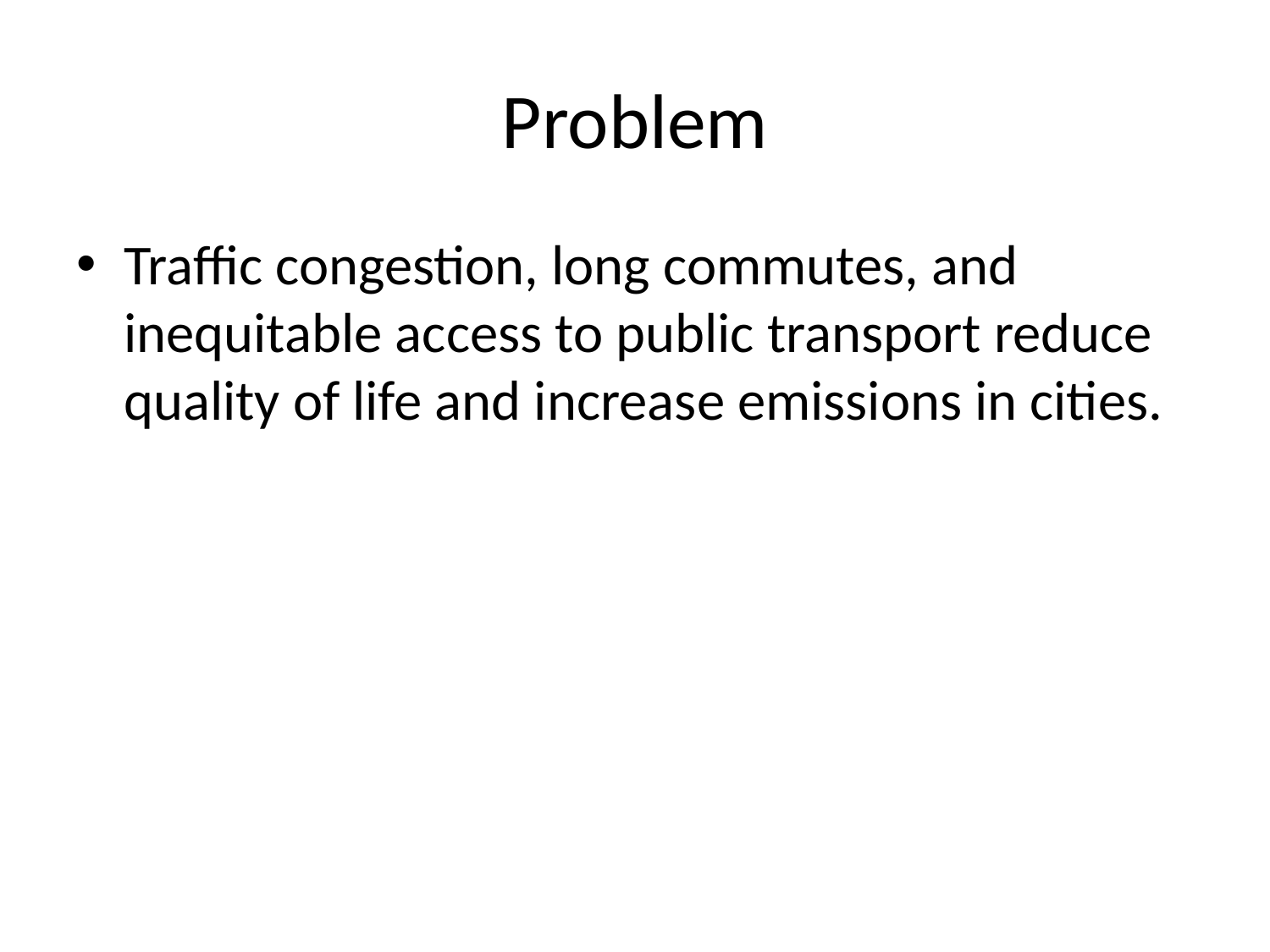

# Problem
Traffic congestion, long commutes, and inequitable access to public transport reduce quality of life and increase emissions in cities.